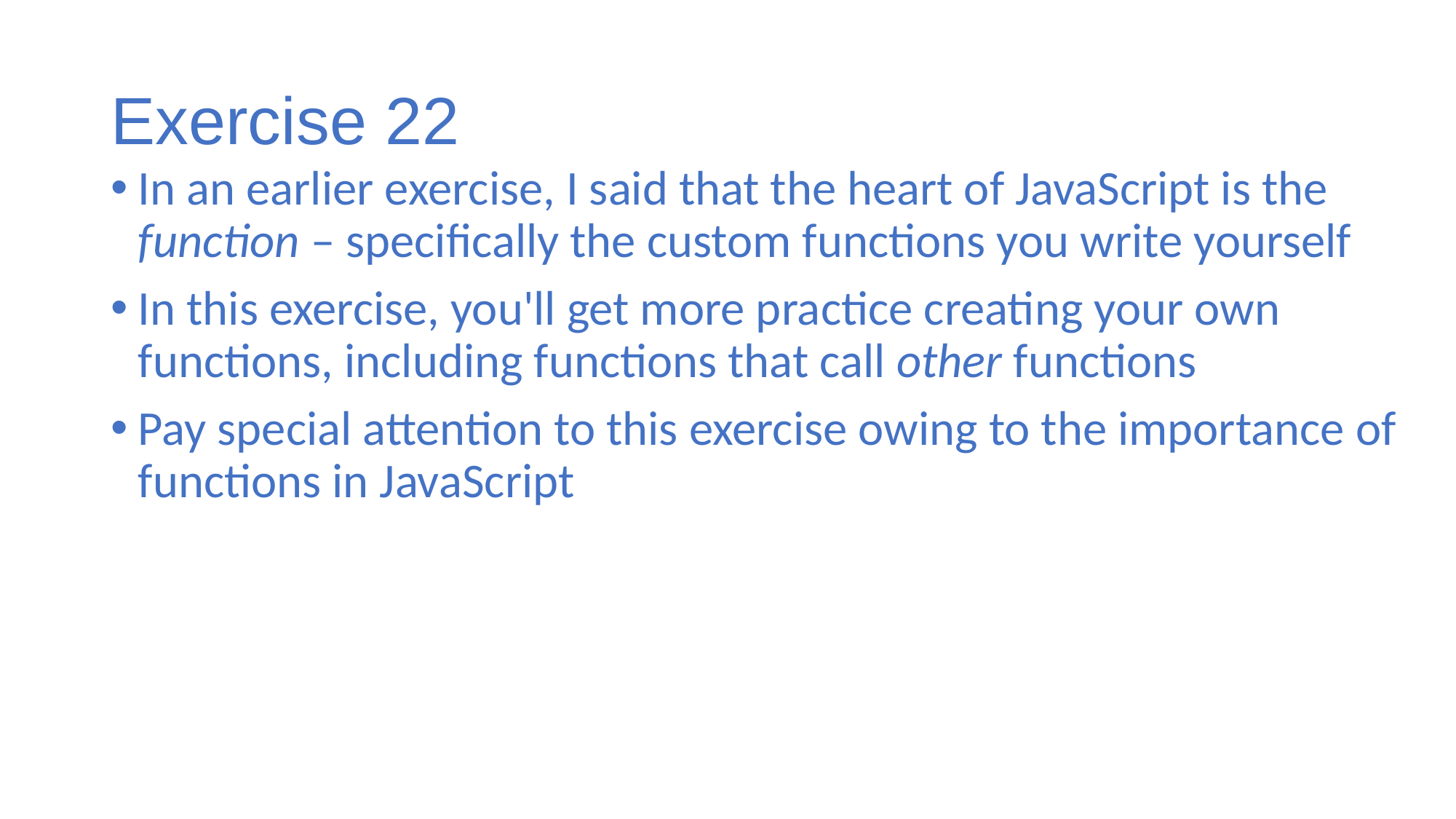

# Exercise 22
In an earlier exercise, I said that the heart of JavaScript is the function – specifically the custom functions you write yourself
In this exercise, you'll get more practice creating your own functions, including functions that call other functions
Pay special attention to this exercise owing to the importance of functions in JavaScript